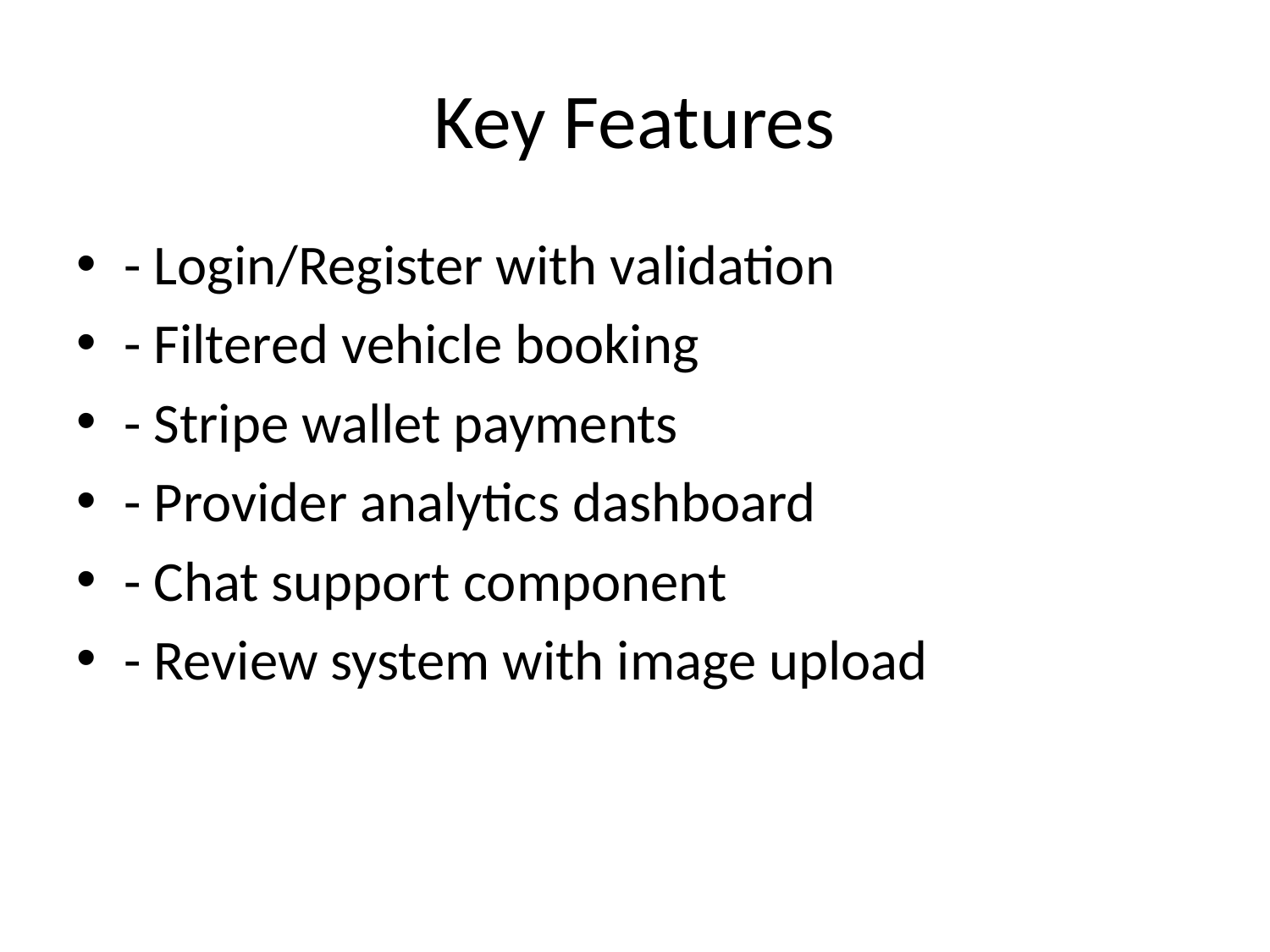

# Key Features
- Login/Register with validation
- Filtered vehicle booking
- Stripe wallet payments
- Provider analytics dashboard
- Chat support component
- Review system with image upload